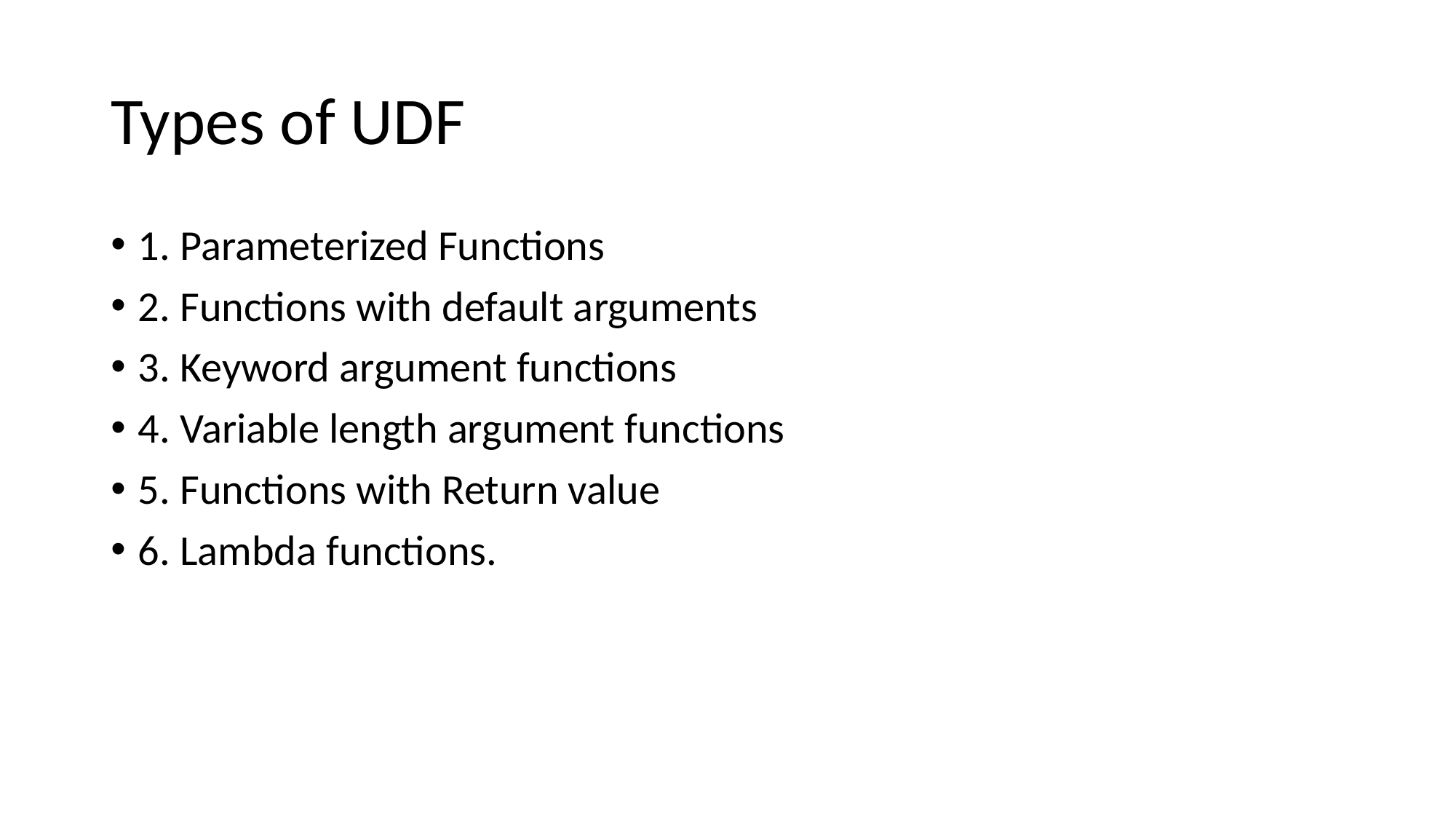

# Types of UDF
1. Parameterized Functions
2. Functions with default arguments
3. Keyword argument functions
4. Variable length argument functions
5. Functions with Return value
6. Lambda functions.